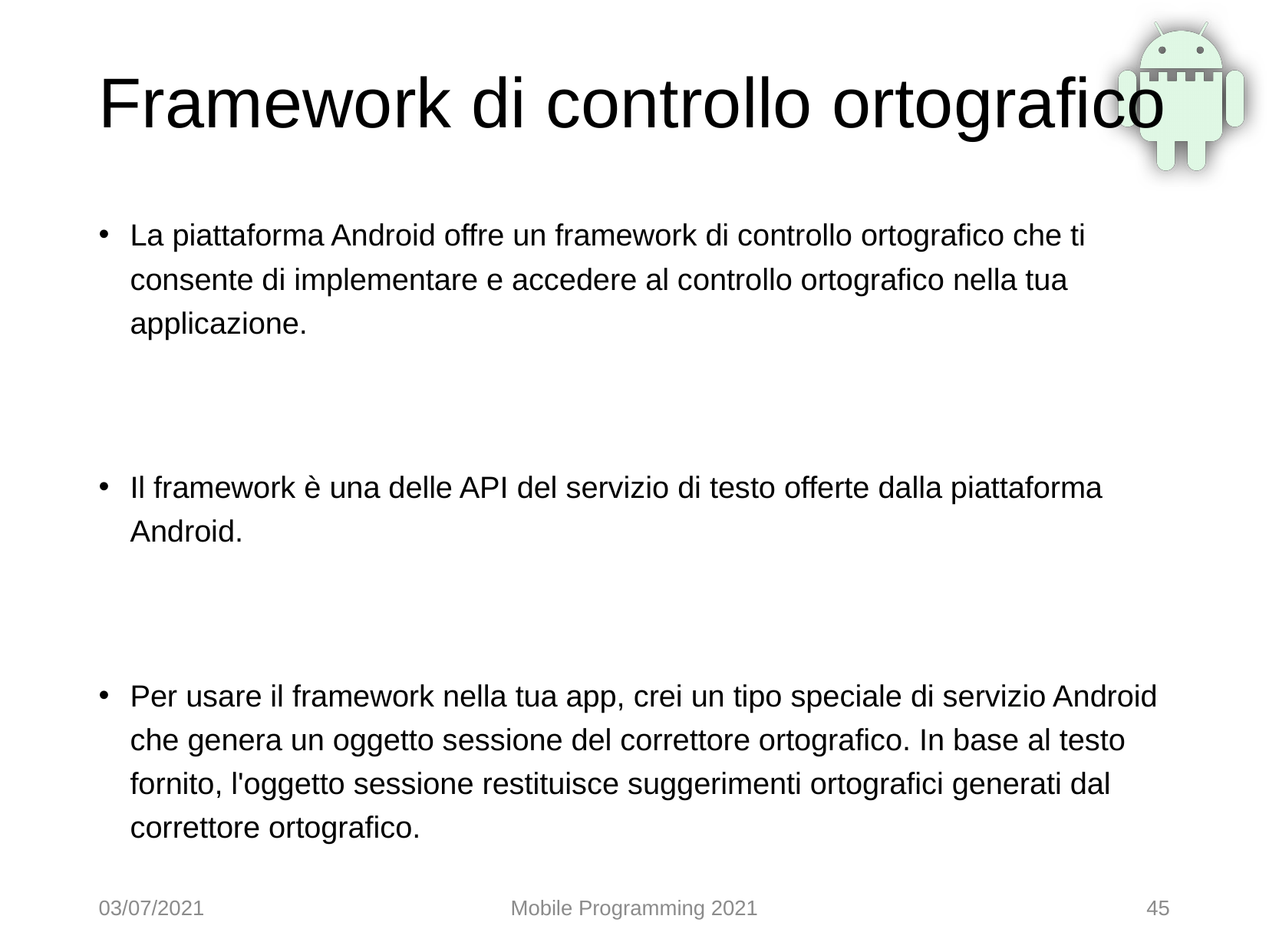

# Framework di controllo ortografico
La piattaforma Android offre un framework di controllo ortografico che ti consente di implementare e accedere al controllo ortografico nella tua applicazione.

Il framework è una delle API del servizio di testo offerte dalla piattaforma Android.

Per usare il framework nella tua app, crei un tipo speciale di servizio Android che genera un oggetto sessione del correttore ortografico. In base al testo fornito, l'oggetto sessione restituisce suggerimenti ortografici generati dal correttore ortografico.

03/07/2021
Mobile Programming 2021
45